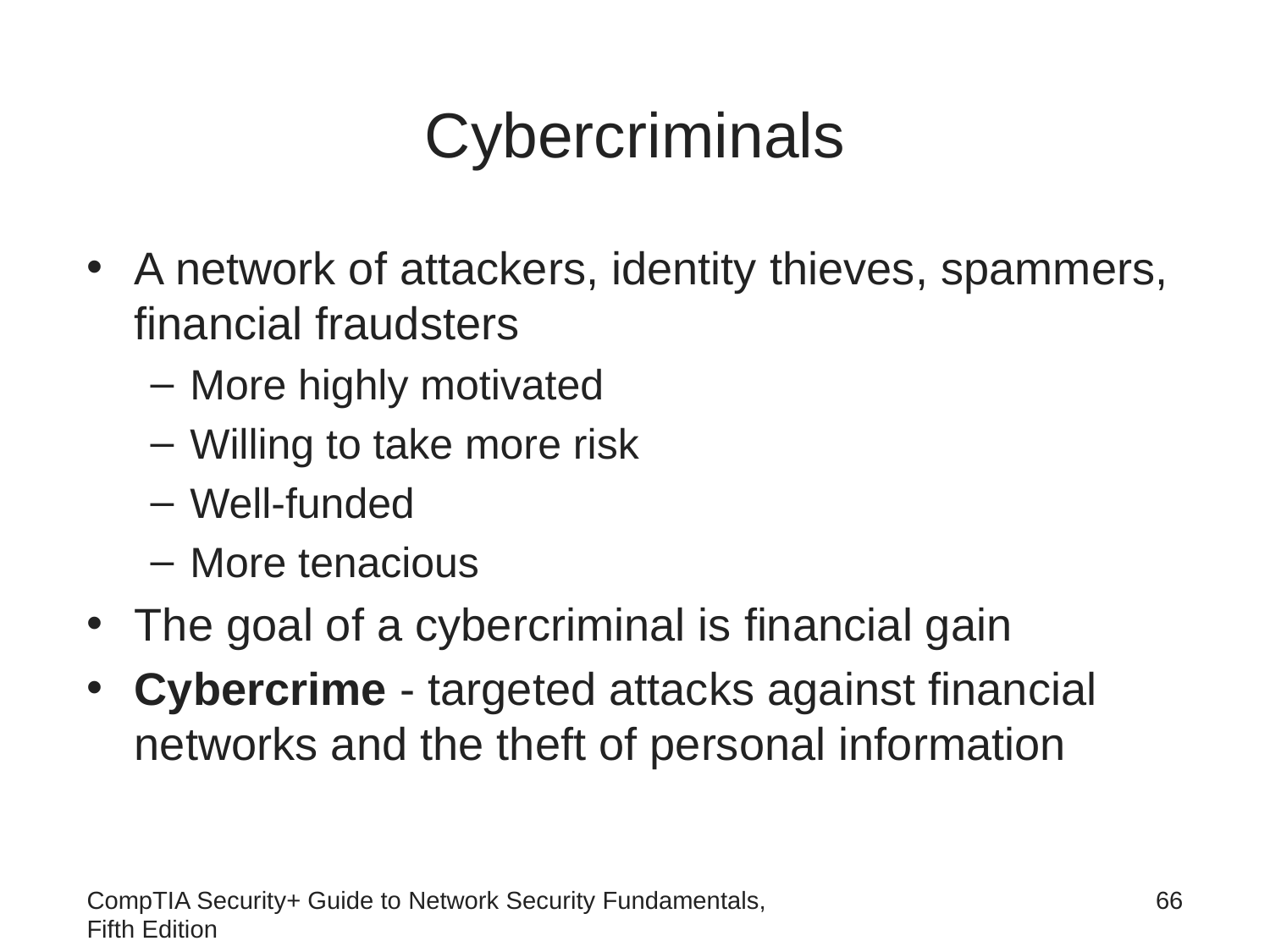

# Cybercriminals
A network of attackers, identity thieves, spammers, financial fraudsters
More highly motivated
Willing to take more risk
Well-funded
More tenacious
The goal of a cybercriminal is financial gain
Cybercrime - targeted attacks against financial networks and the theft of personal information
CompTIA Security+ Guide to Network Security Fundamentals, Fifth Edition
66